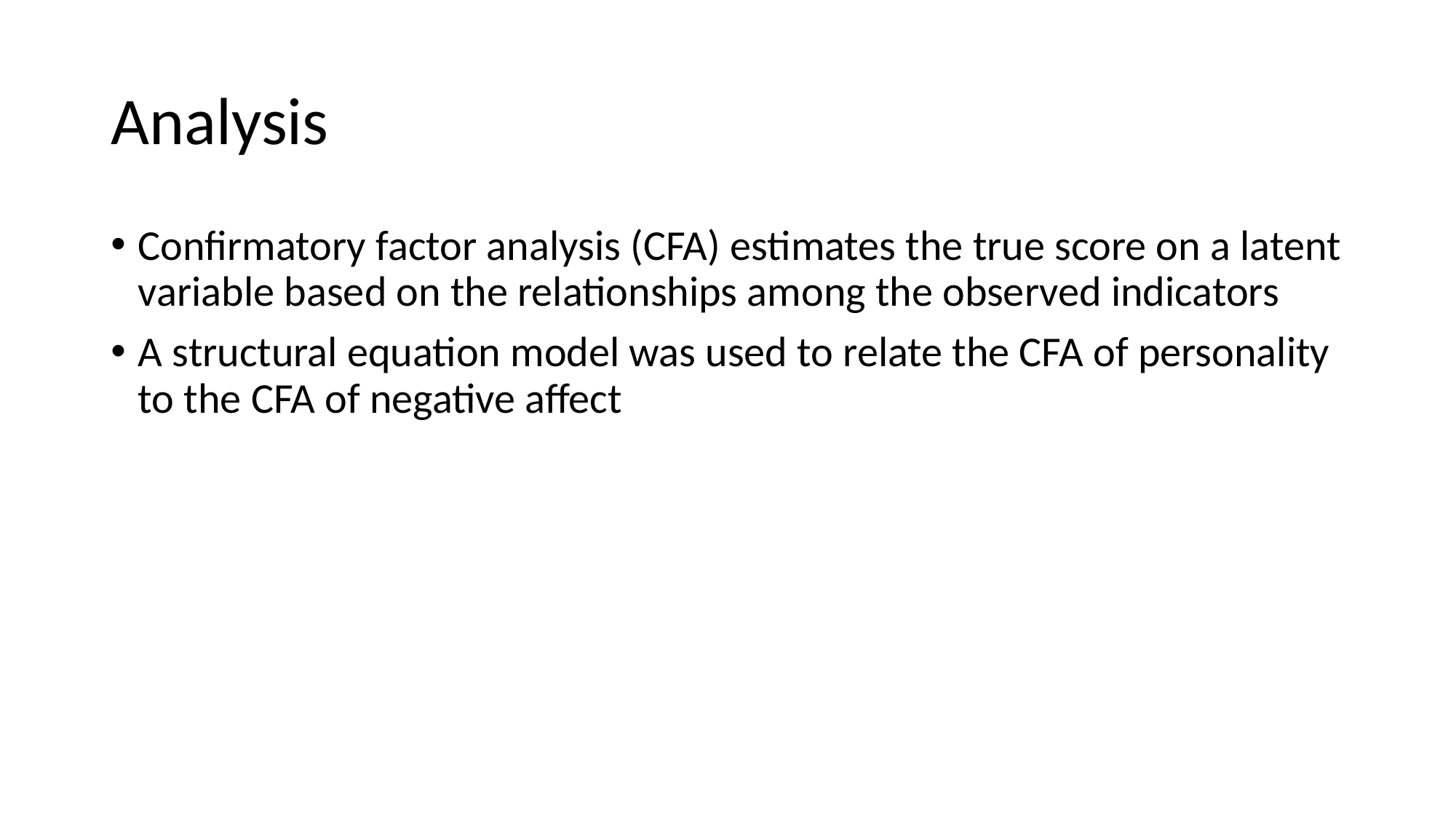

# Analysis
Confirmatory factor analysis (CFA) estimates the true score on a latent variable based on the relationships among the observed indicators
A structural equation model was used to relate the CFA of personality to the CFA of negative affect